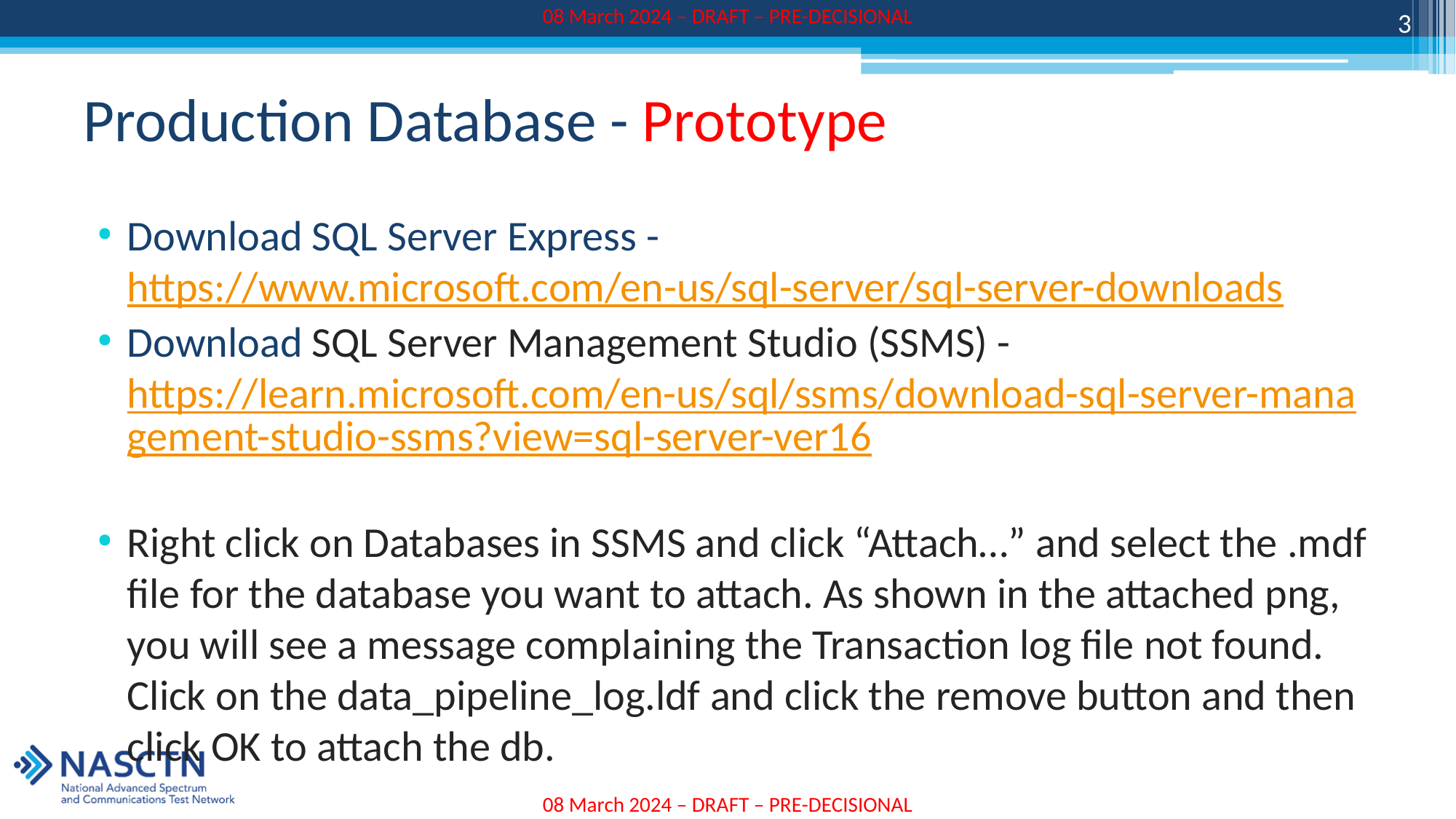

3
# Production Database - Prototype
Download SQL Server Express - https://www.microsoft.com/en-us/sql-server/sql-server-downloads
Download SQL Server Management Studio (SSMS) - https://learn.microsoft.com/en-us/sql/ssms/download-sql-server-management-studio-ssms?view=sql-server-ver16
Right click on Databases in SSMS and click “Attach…” and select the .mdf file for the database you want to attach. As shown in the attached png, you will see a message complaining the Transaction log file not found. Click on the data_pipeline_log.ldf and click the remove button and then click OK to attach the db.